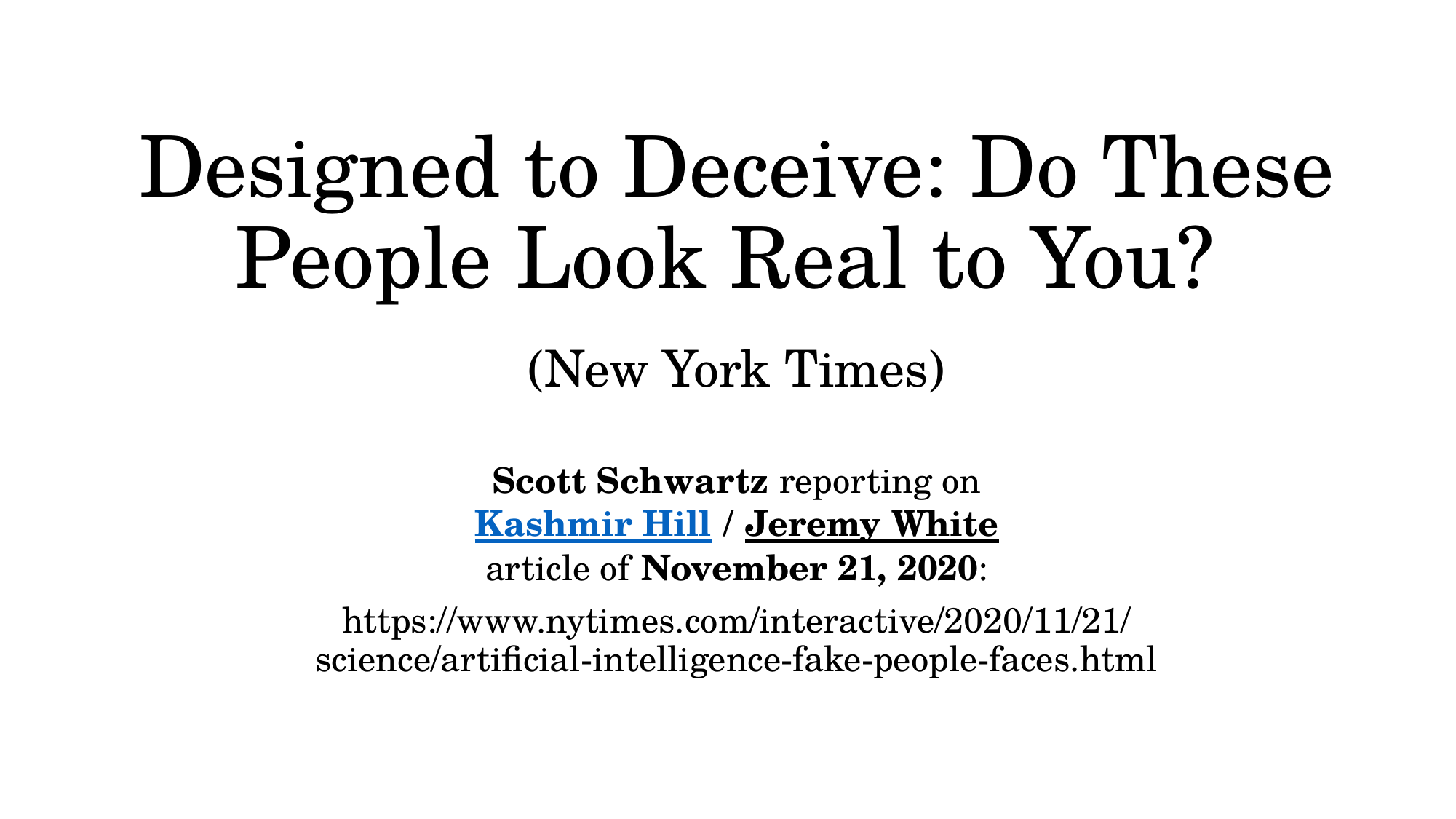

# Designed to Deceive: Do These People Look Real to You? (New York Times)
Scott Schwartz reporting on
Kashmir Hill / Jeremy White
article of November 21, 2020:
https://www.nytimes.com/interactive/2020/11/21/science/artificial-intelligence-fake-people-faces.html